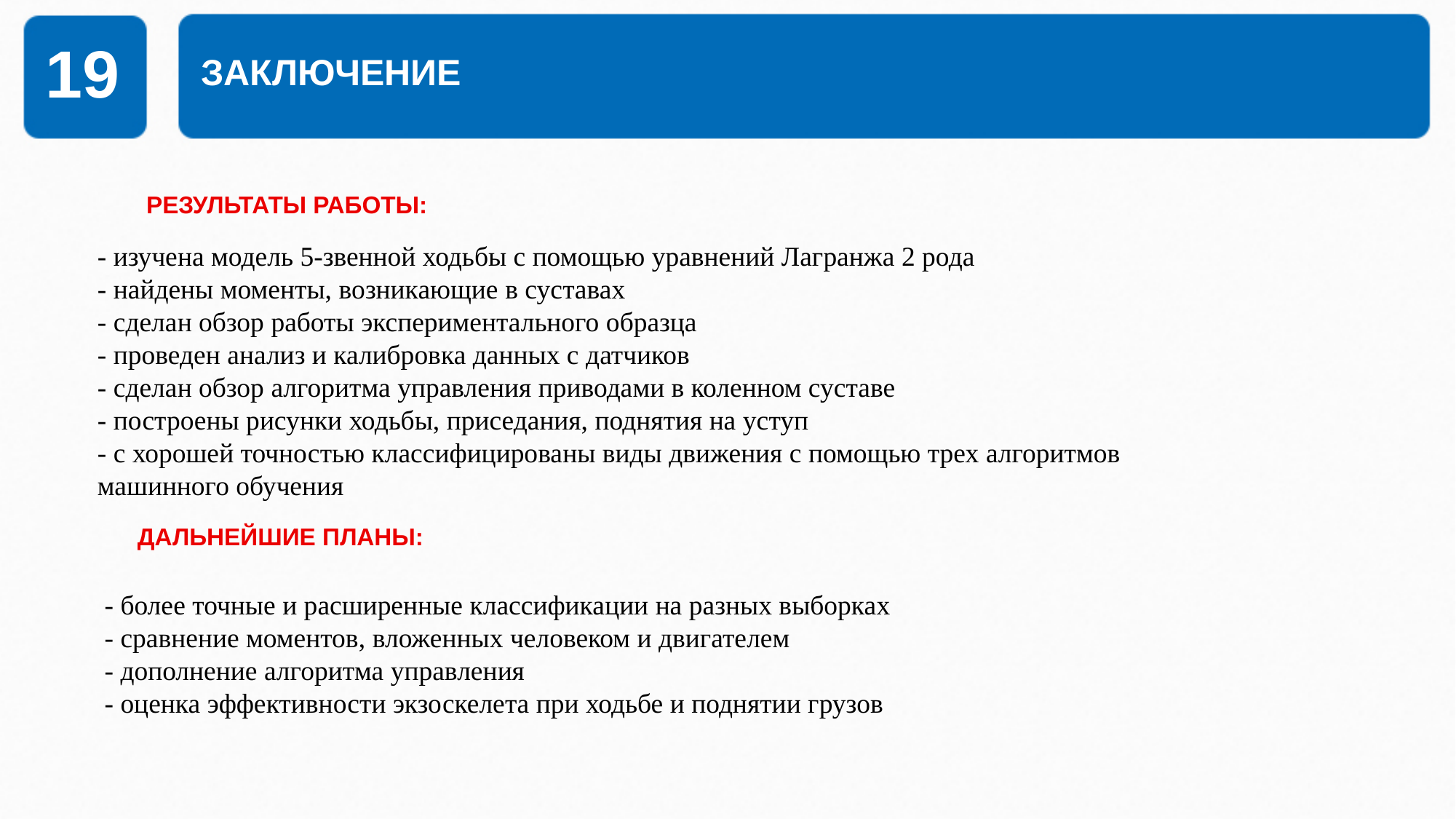

ЗАКЛЮЧЕНИЕ
19
РЕЗУЛЬТАТЫ РАБОТЫ:

- изучена модель 5-звенной ходьбы с помощью уравнений Лагранжа 2 рода
- найдены моменты, возникающие в суставах
- сделан обзор работы экспериментального образца
- проведен анализ и калибровка данных с датчиков
- сделан обзор алгоритма управления приводами в коленном суставе
- построены рисунки ходьбы, приседания, поднятия на уступ
- с хорошей точностью классифицированы виды движения с помощью трех алгоритмов машинного обучения
ДАЛЬНЕЙШИЕ ПЛАНЫ:

- более точные и расширенные классификации на разных выборках
- сравнение моментов, вложенных человеком и двигателем
- дополнение алгоритма управления
- оценка эффективности экзоскелета при ходьбе и поднятии грузов